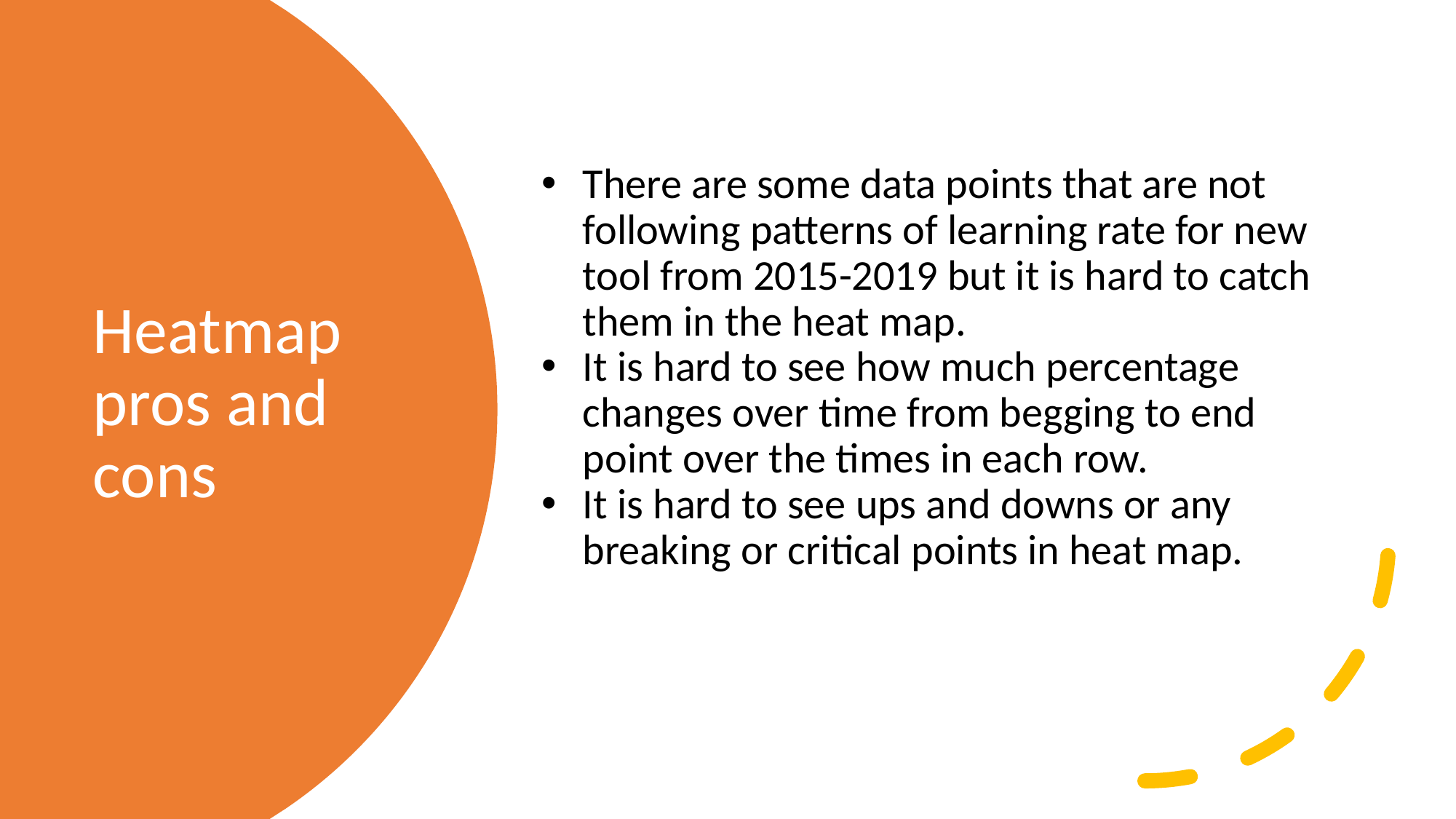

There are some data points that are not following patterns of learning rate for new tool from 2015-2019 but it is hard to catch them in the heat map.
It is hard to see how much percentage changes over time from begging to end point over the times in each row.
It is hard to see ups and downs or any breaking or critical points in heat map.

# Heatmap pros and cons